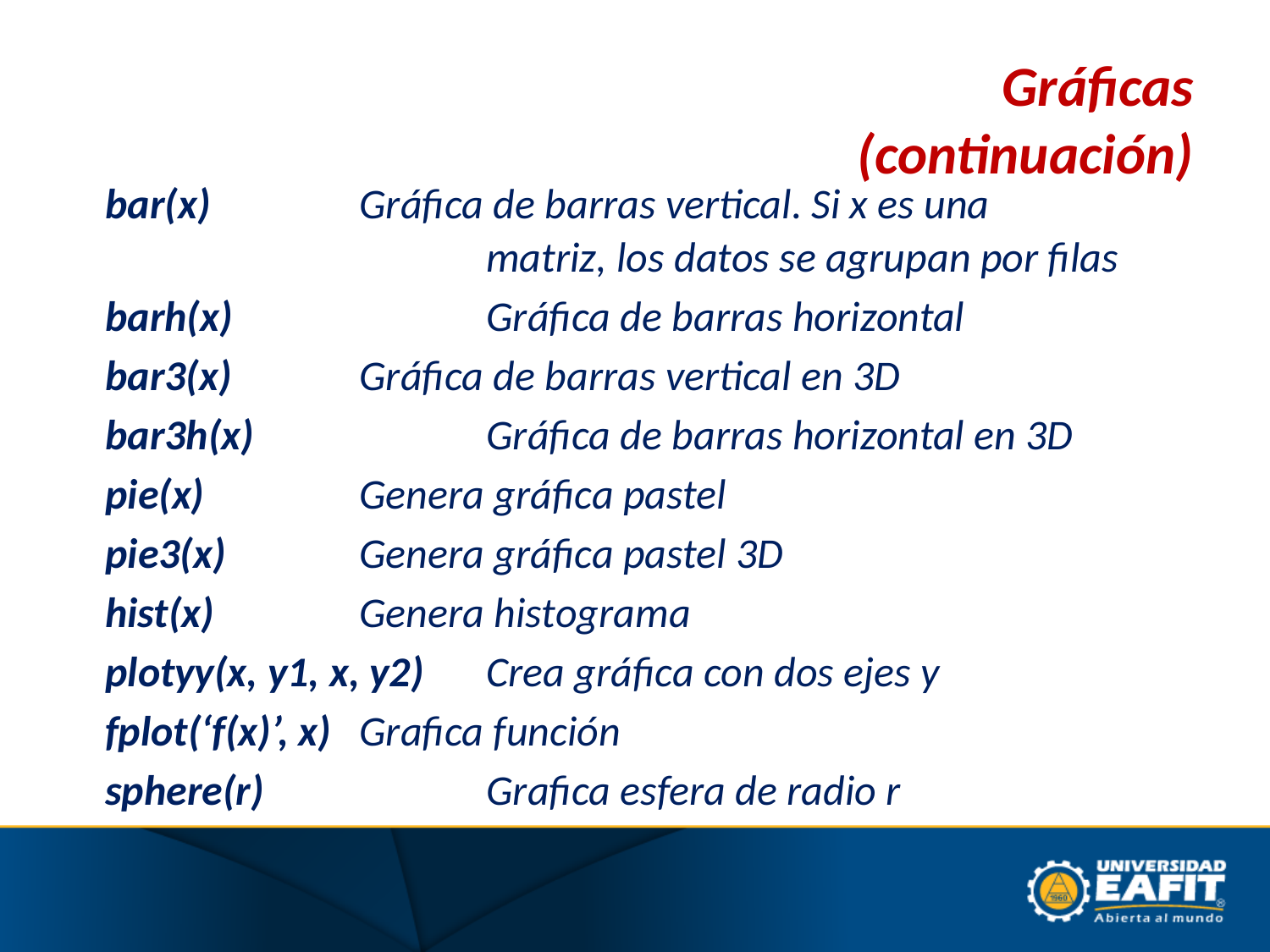

# Gráficas (continuación)
	bar(x)		Gráfica de barras vertical. Si x es una 				matriz, los datos se agrupan por filas
	barh(x)		Gráfica de barras horizontal
	bar3(x)		Gráfica de barras vertical en 3D
	bar3h(x)		Gráfica de barras horizontal en 3D
	pie(x)		Genera gráfica pastel
	pie3(x)		Genera gráfica pastel 3D
	hist(x)		Genera histograma
	plotyy(x, y1, x, y2)	Crea gráfica con dos ejes y
	fplot(‘f(x)’, x)	Grafica función
	sphere(r)		Grafica esfera de radio r